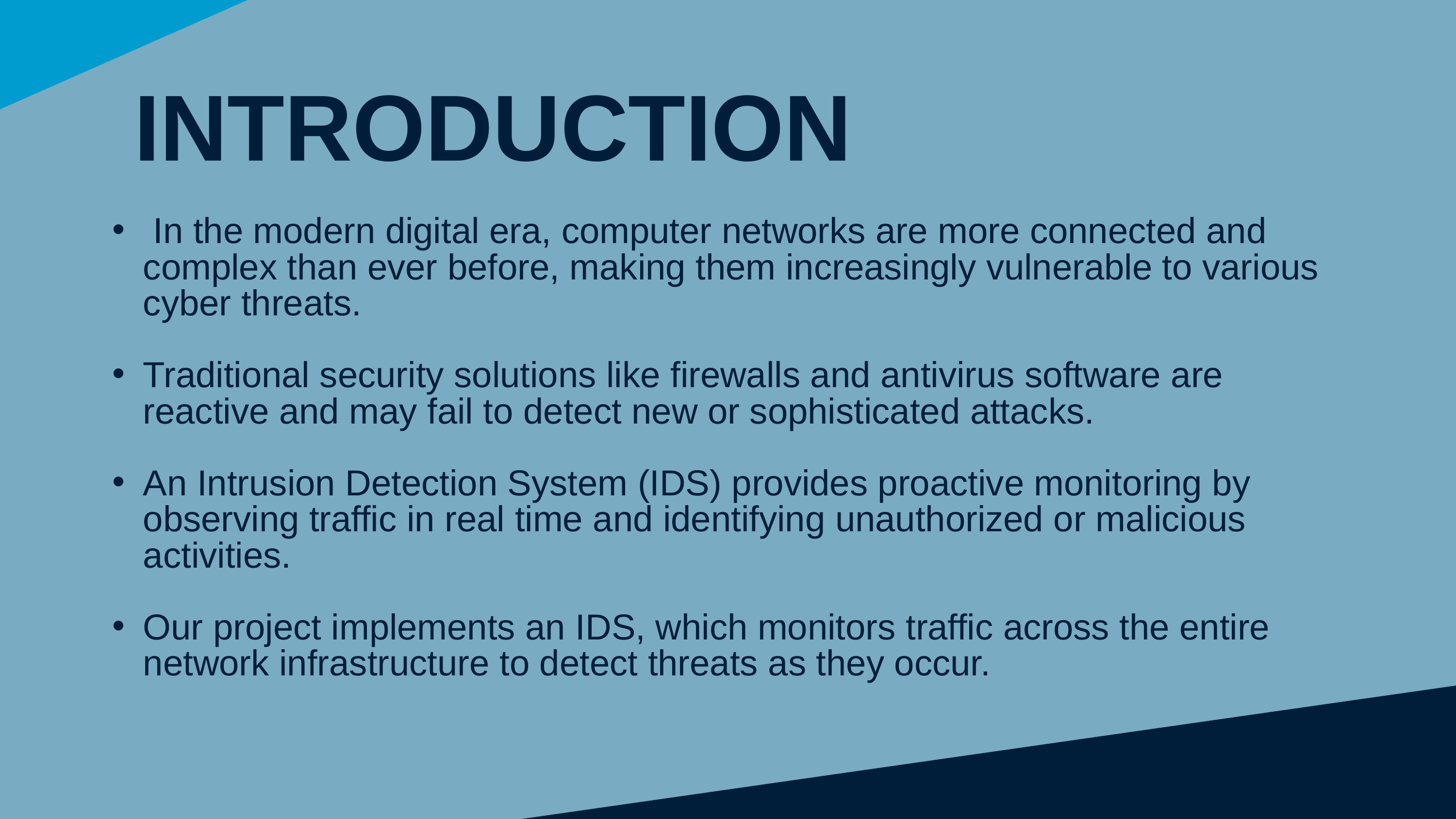

INTRODUCTION

 In the modern digital era, computer networks are more connected and complex than ever before, making them increasingly vulnerable to various cyber threats.

Traditional security solutions like firewalls and antivirus software are reactive and may fail to detect new or sophisticated attacks.

An Intrusion Detection System (IDS) provides proactive monitoring by observing traffic in real time and identifying unauthorized or malicious activities.

Our project implements an IDS, which monitors traffic across the entire network infrastructure to detect threats as they occur.